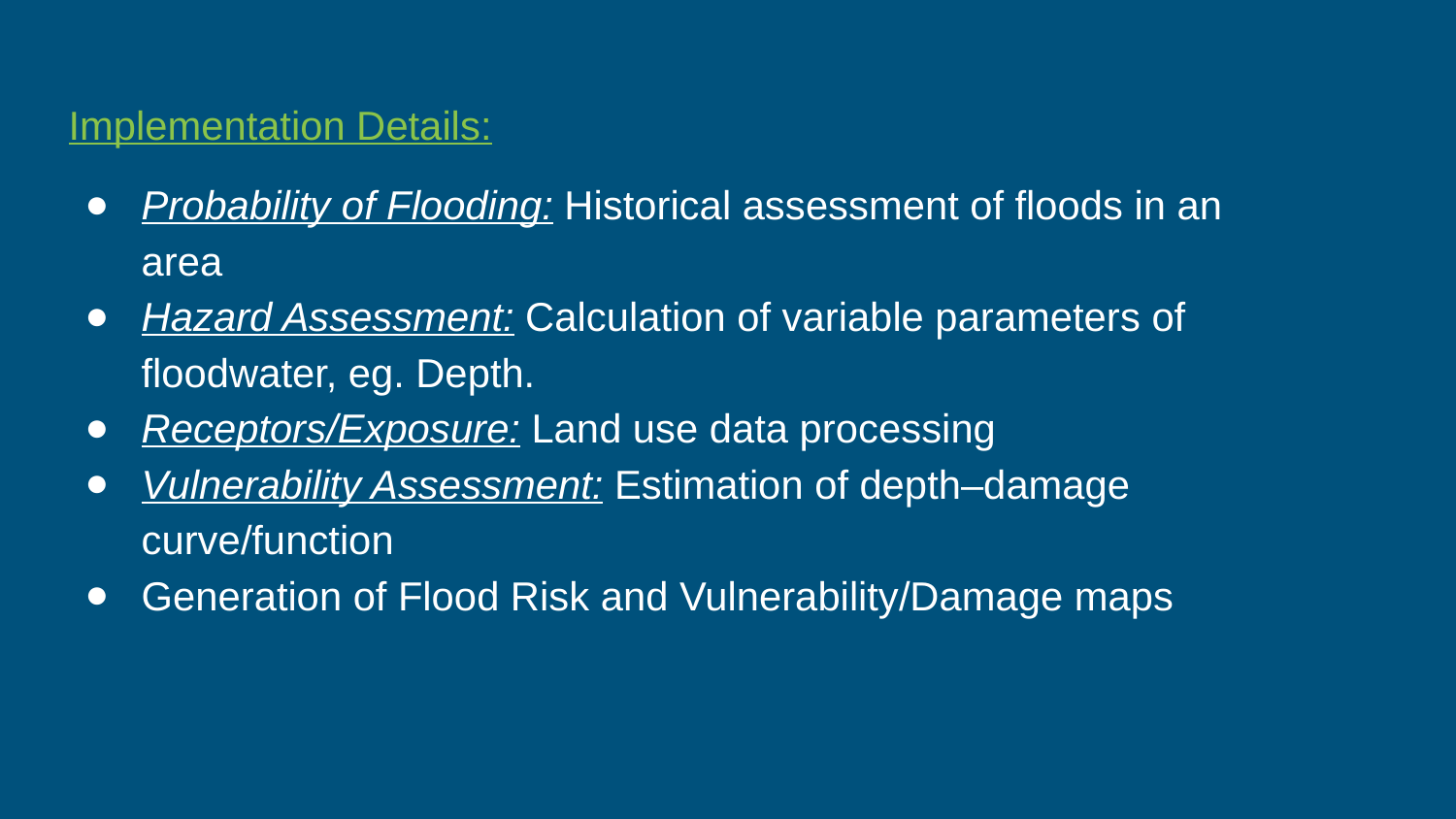

Implementation Details:
Probability of Flooding: Historical assessment of floods in an area
Hazard Assessment: Calculation of variable parameters of floodwater, eg. Depth.
Receptors/Exposure: Land use data processing
Vulnerability Assessment: Estimation of depth–damage curve/function
Generation of Flood Risk and Vulnerability/Damage maps